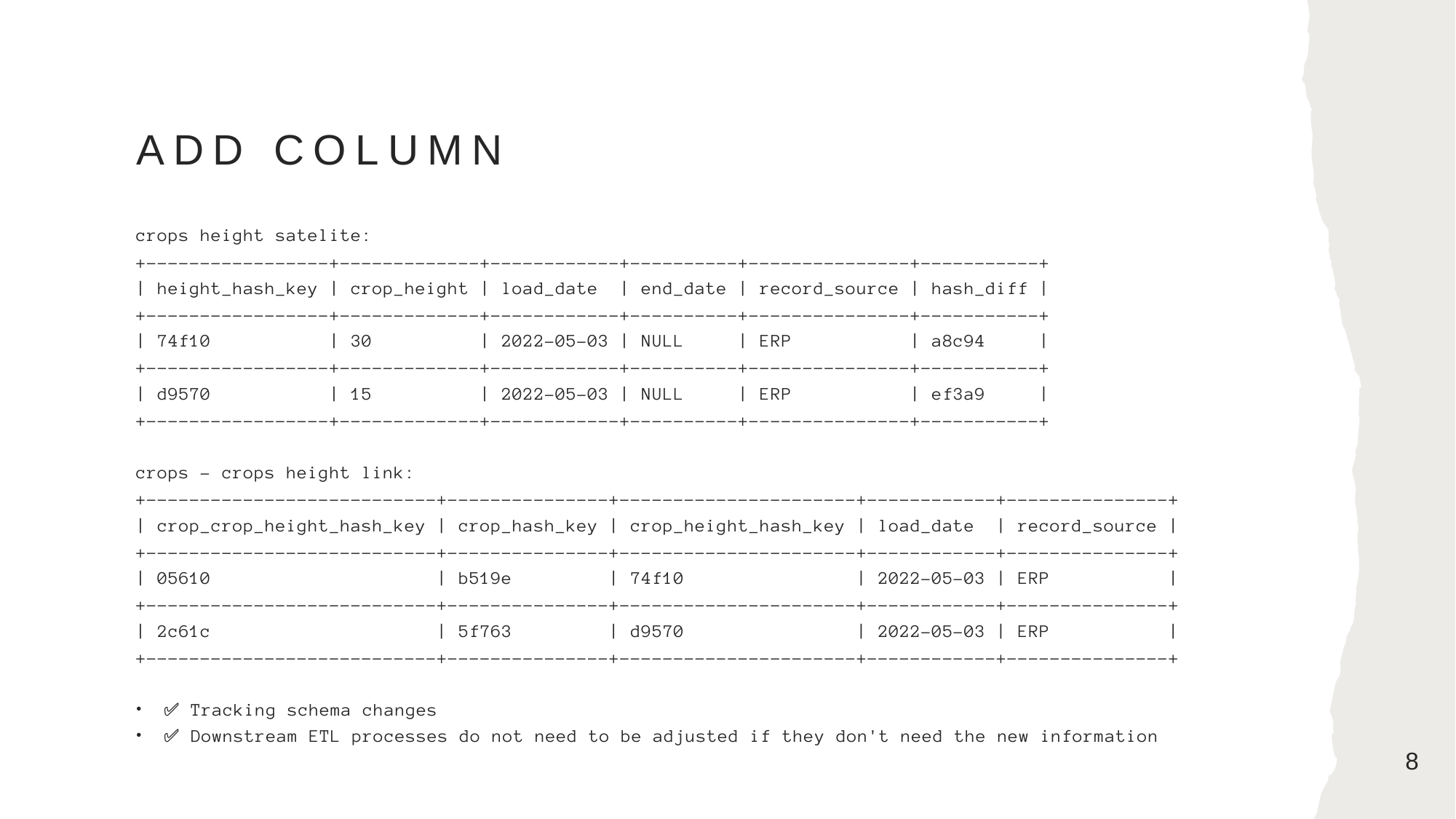

# Add Column
crops height satelite:
+-----------------+-------------+------------+----------+---------------+-----------+
| height_hash_key | crop_height | load_date  | end_date | record_source | hash_diff |
+-----------------+-------------+------------+----------+---------------+-----------+
| 74f10           | 30          | 2022-05-03 | NULL     | ERP           | a8c94     |
+-----------------+-------------+------------+----------+---------------+-----------+
| d9570           | 15          | 2022-05-03 | NULL     | ERP           | ef3a9     |
+-----------------+-------------+------------+----------+---------------+-----------+

crops - crops height link:
+---------------------------+---------------+----------------------+------------+---------------+
| crop_crop_height_hash_key | crop_hash_key | crop_height_hash_key | load_date  | record_source |
+---------------------------+---------------+----------------------+------------+---------------+
| 05610                     | b519e         | 74f10                | 2022-05-03 | ERP           |
+---------------------------+---------------+----------------------+------------+---------------+
| 2c61c                     | 5f763         | d9570                | 2022-05-03 | ERP           |
+---------------------------+---------------+----------------------+------------+---------------+

✅ Tracking schema changes
✅ Downstream ETL processes do not need to be adjusted if they don't need the new information
8